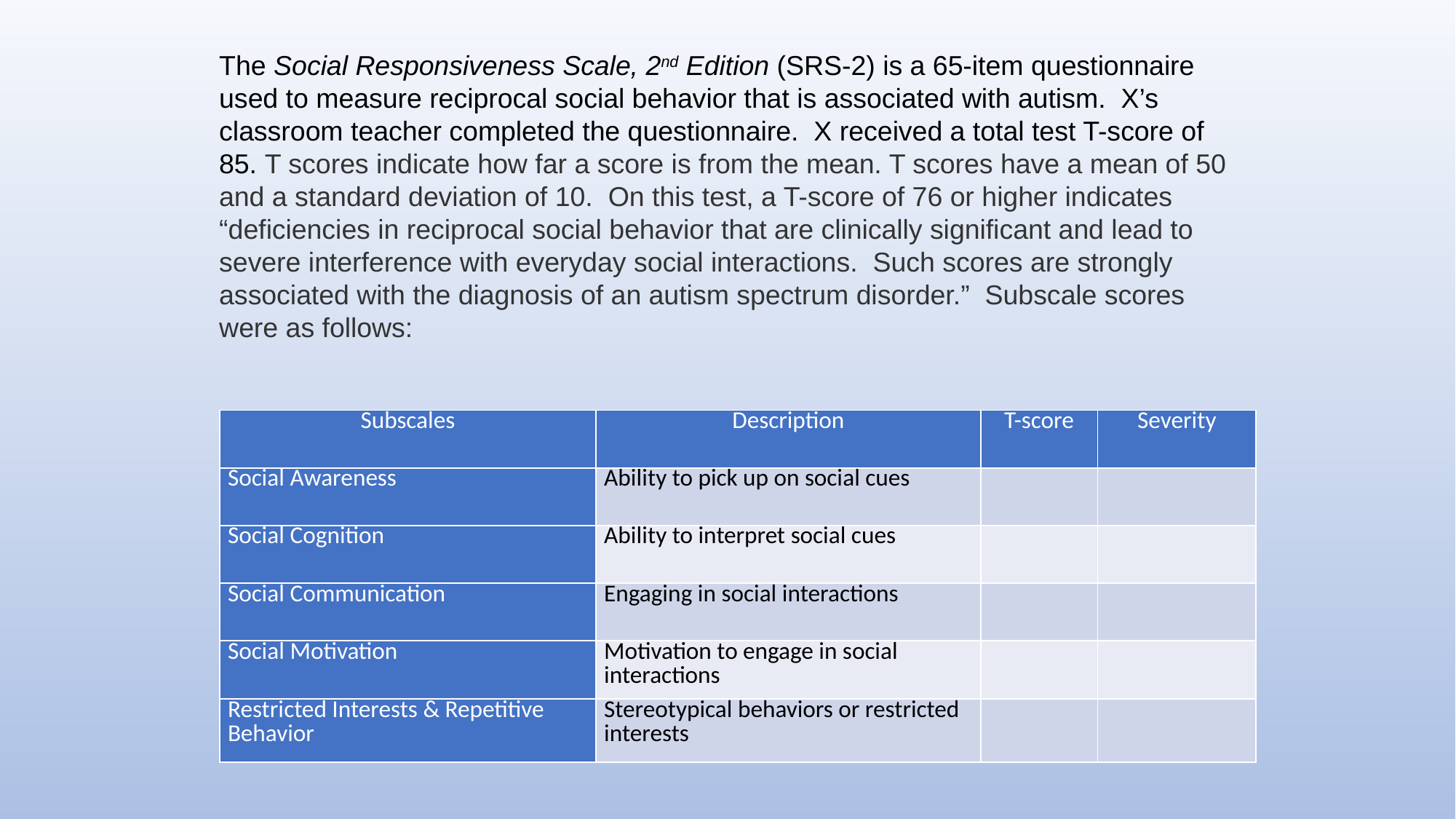

The Social Responsiveness Scale, 2nd Edition (SRS-2) is a 65-item questionnaire used to measure reciprocal social behavior that is associated with autism.  X’s classroom teacher completed the questionnaire.  X received a total test T-score of 85. T scores indicate how far a score is from the mean. T scores have a mean of 50 and a standard deviation of 10.  On this test, a T-score of 76 or higher indicates “deficiencies in reciprocal social behavior that are clinically significant and lead to severe interference with everyday social interactions.  Such scores are strongly associated with the diagnosis of an autism spectrum disorder.”  Subscale scores were as follows:
| Subscales | Description | T-score | Severity |
| --- | --- | --- | --- |
| Social Awareness | Ability to pick up on social cues |  |  |
| Social Cognition | Ability to interpret social cues |  |  |
| Social Communication | Engaging in social interactions |  |  |
| Social Motivation | Motivation to engage in social interactions |  |  |
| Restricted Interests & Repetitive Behavior | Stereotypical behaviors or restricted interests |  |  |